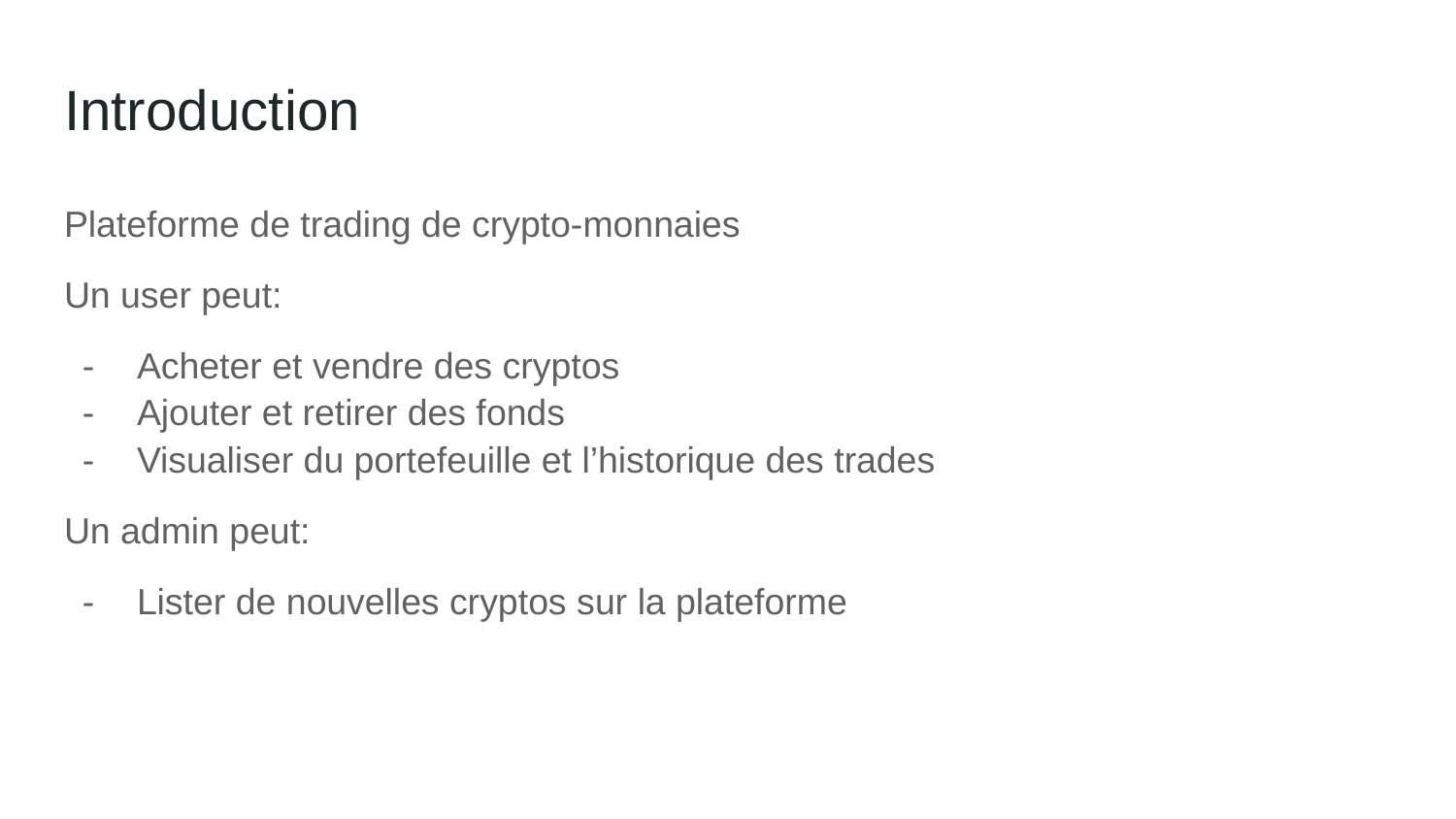

# Introduction
Plateforme de trading de crypto-monnaies
Un user peut:
Acheter et vendre des cryptos
Ajouter et retirer des fonds
Visualiser du portefeuille et l’historique des trades
Un admin peut:
Lister de nouvelles cryptos sur la plateforme